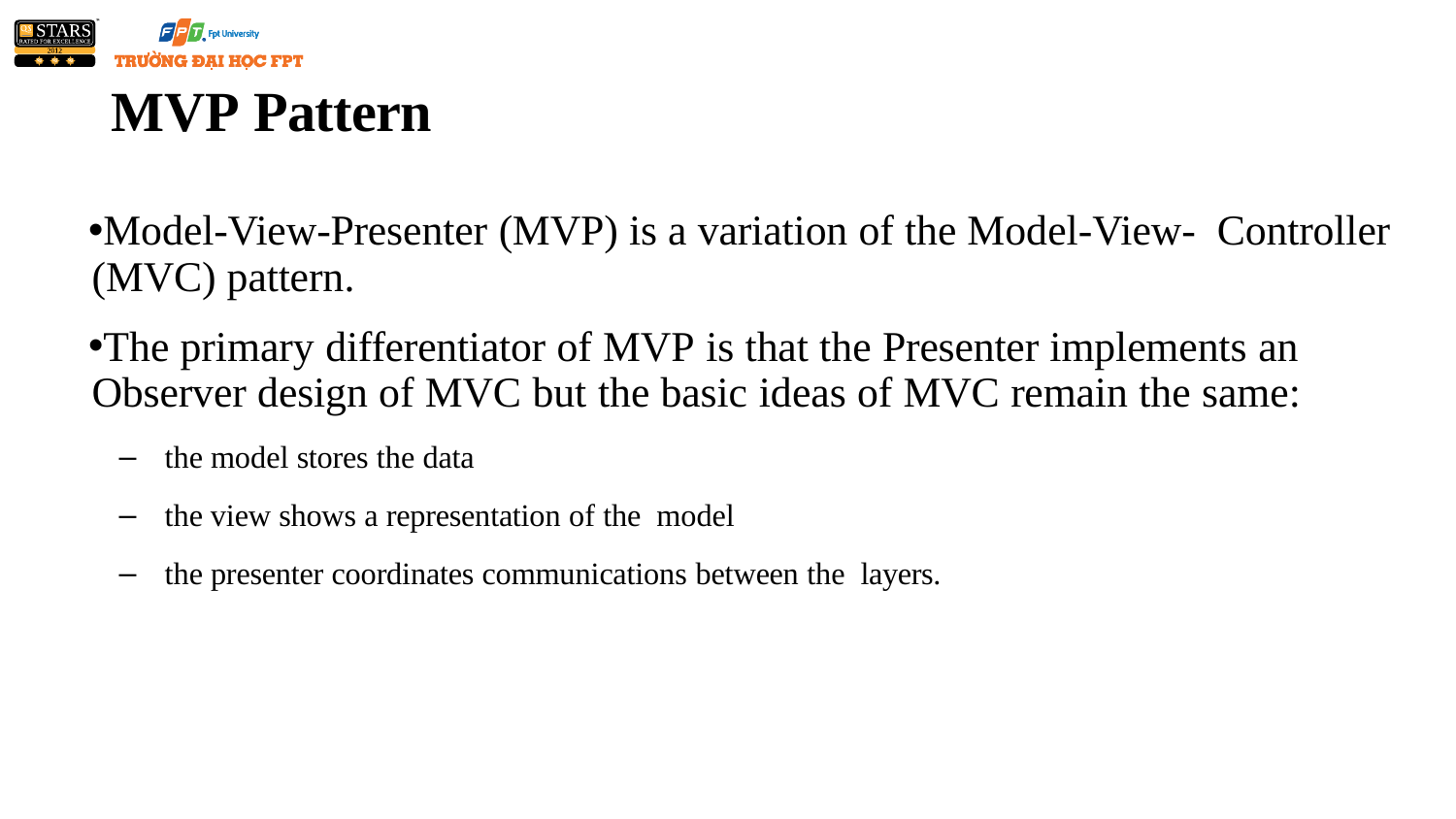

# MVP Pattern
Model-View-Presenter (MVP) is a variation of the Model-View-  Controller (MVC) pattern.
The primary differentiator of MVP is that the Presenter implements an  Observer design of MVC but the basic ideas of MVC remain the same:
the model stores the data
the view shows a representation of the  model
the presenter coordinates communications between the  layers.